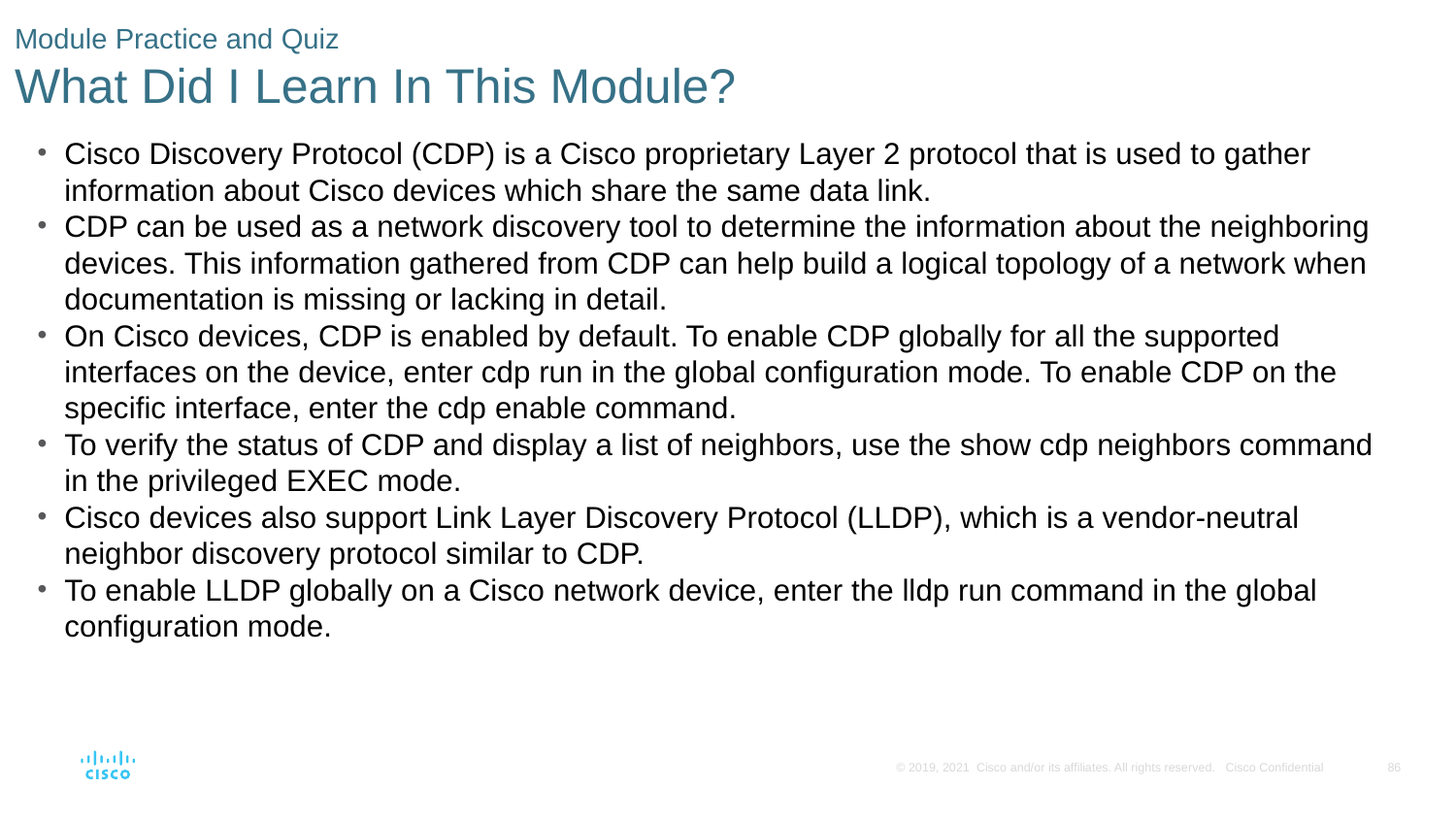

# Module Practice and Quiz What Did I Learn In This Module?
Cisco Discovery Protocol (CDP) is a Cisco proprietary Layer 2 protocol that is used to gather information about Cisco devices which share the same data link.
CDP can be used as a network discovery tool to determine the information about the neighboring devices. This information gathered from CDP can help build a logical topology of a network when documentation is missing or lacking in detail.
On Cisco devices, CDP is enabled by default. To enable CDP globally for all the supported interfaces on the device, enter cdp run in the global configuration mode. To enable CDP on the specific interface, enter the cdp enable command.
To verify the status of CDP and display a list of neighbors, use the show cdp neighbors command in the privileged EXEC mode.
Cisco devices also support Link Layer Discovery Protocol (LLDP), which is a vendor-neutral neighbor discovery protocol similar to CDP.
To enable LLDP globally on a Cisco network device, enter the lldp run command in the global configuration mode.